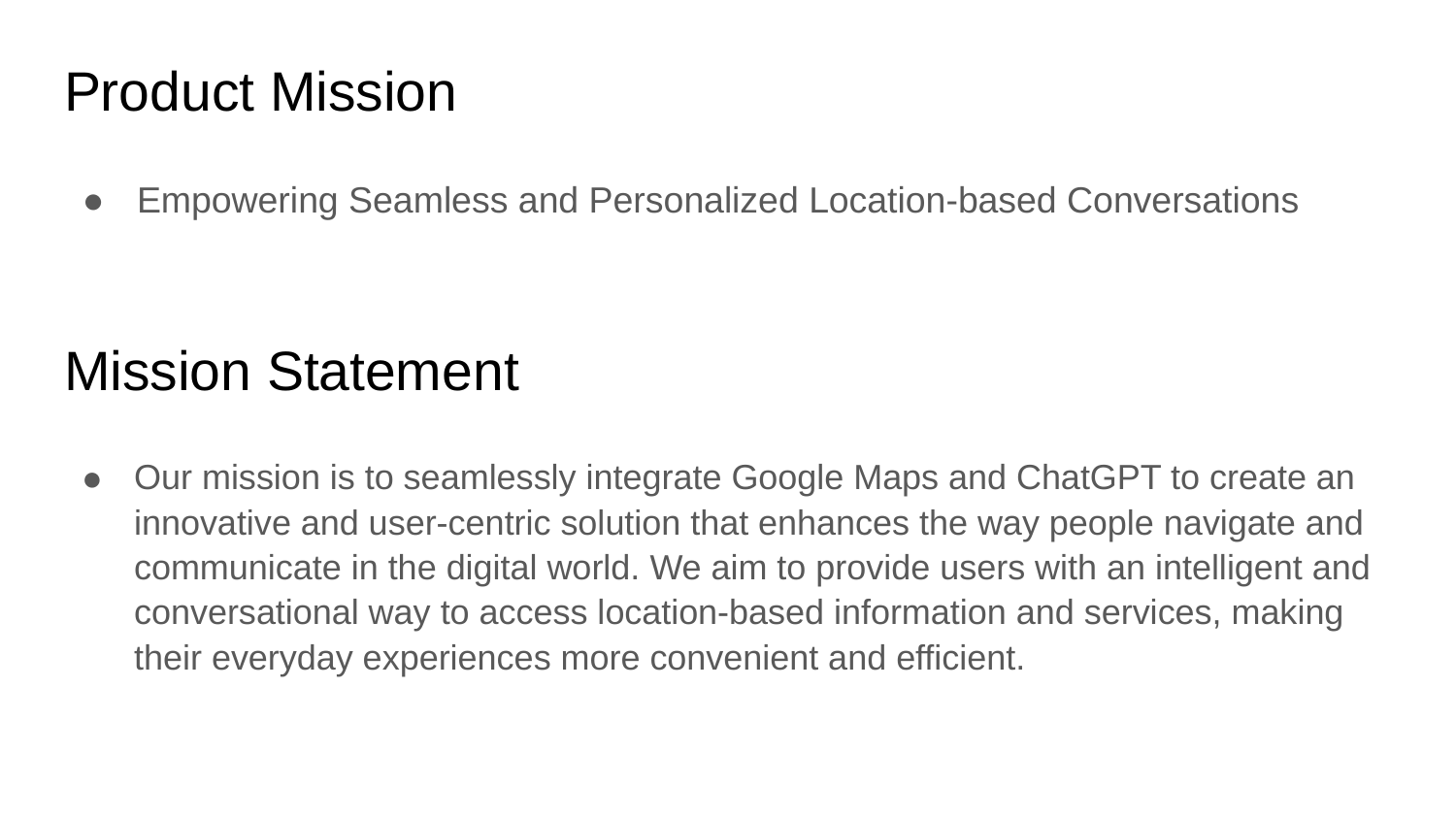

# Product Mission
Empowering Seamless and Personalized Location-based Conversations
Mission Statement
Our mission is to seamlessly integrate Google Maps and ChatGPT to create an innovative and user-centric solution that enhances the way people navigate and communicate in the digital world. We aim to provide users with an intelligent and conversational way to access location-based information and services, making their everyday experiences more convenient and efficient.